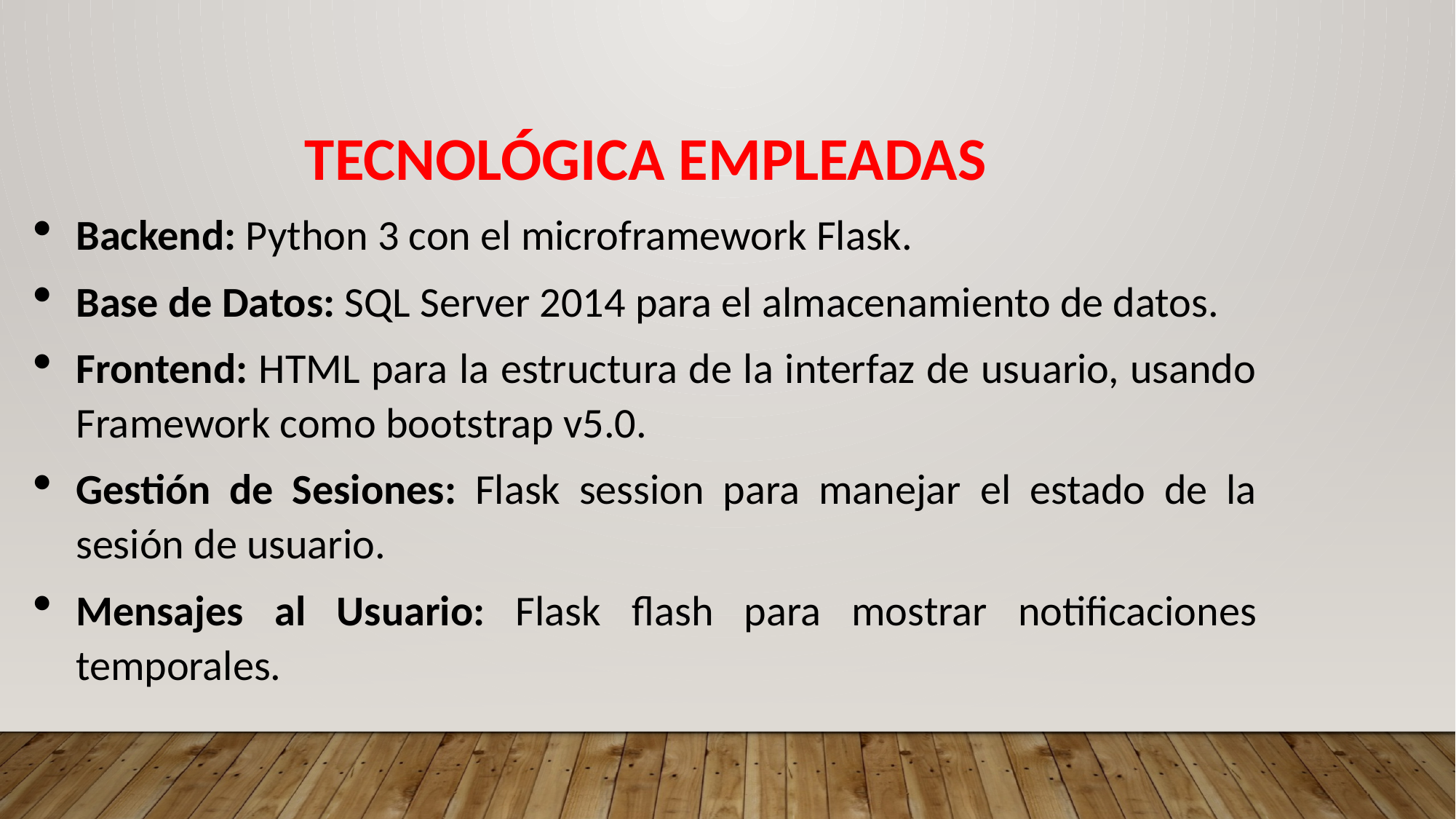

TECNOLÓGICA EMPLEADAS
Backend: Python 3 con el microframework Flask.
Base de Datos: SQL Server 2014 para el almacenamiento de datos.
Frontend: HTML para la estructura de la interfaz de usuario, usando Framework como bootstrap v5.0.
Gestión de Sesiones: Flask session para manejar el estado de la sesión de usuario.
Mensajes al Usuario: Flask flash para mostrar notificaciones temporales.